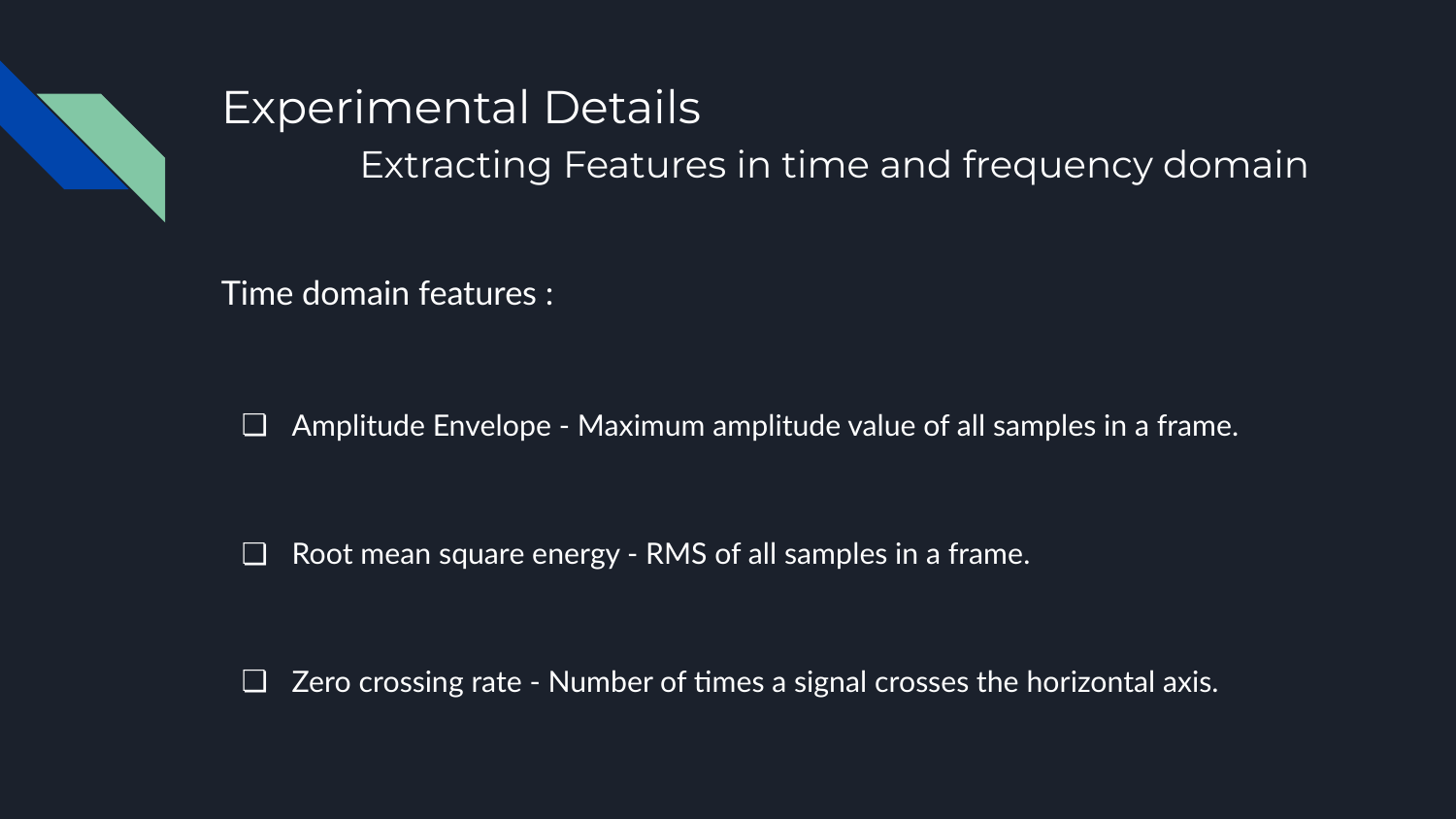

# Experimental Details
	Extracting Features in time and frequency domain
Time domain features :

Amplitude Envelope - Maximum amplitude value of all samples in a frame.

Root mean square energy - RMS of all samples in a frame.

Zero crossing rate - Number of times a signal crosses the horizontal axis.